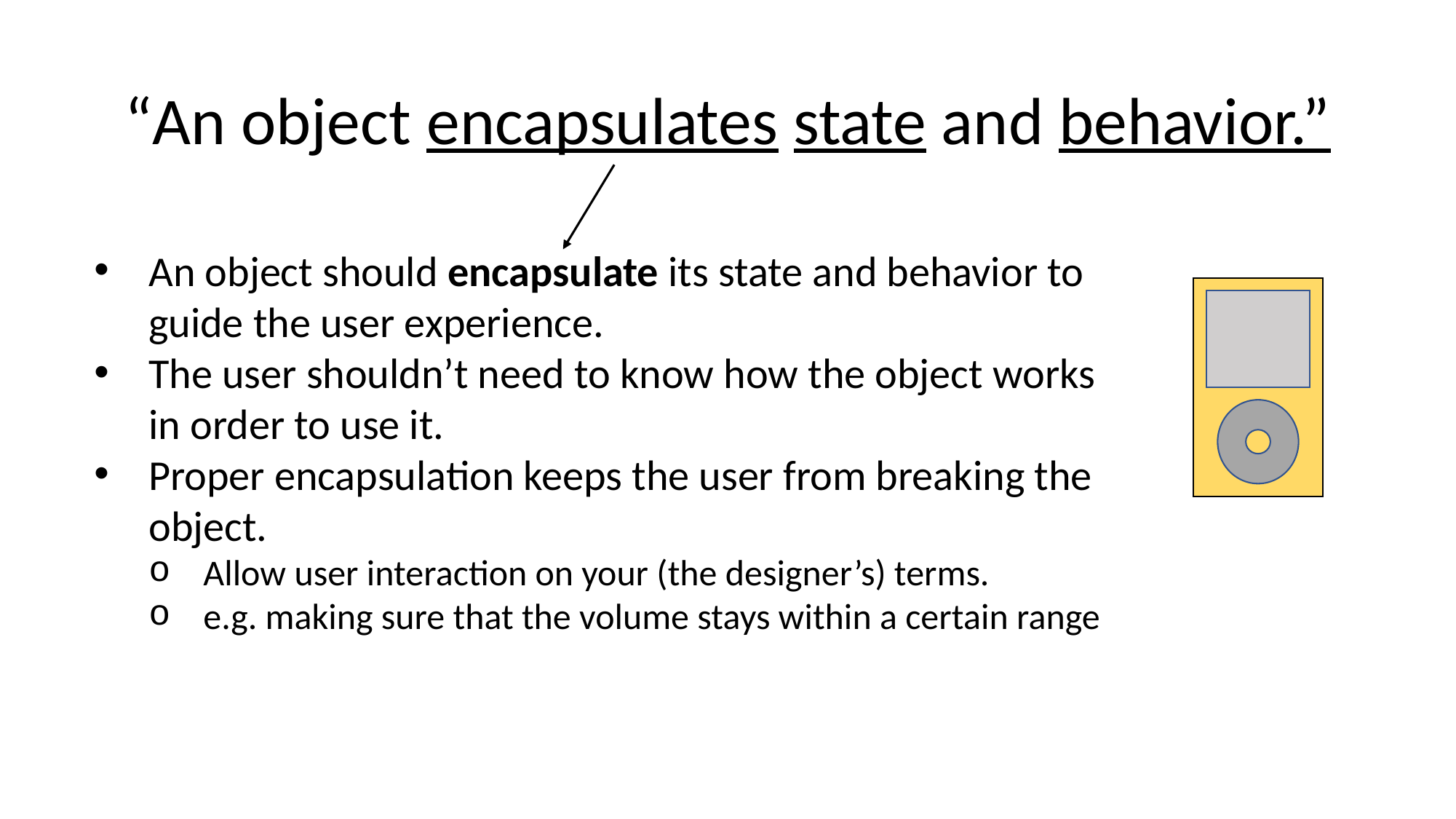

# “An object encapsulates state and behavior.”
An object should encapsulate its state and behavior to guide the user experience.
The user shouldn’t need to know how the object works in order to use it.
Proper encapsulation keeps the user from breaking the object.
Allow user interaction on your (the designer’s) terms.
e.g. making sure that the volume stays within a certain range